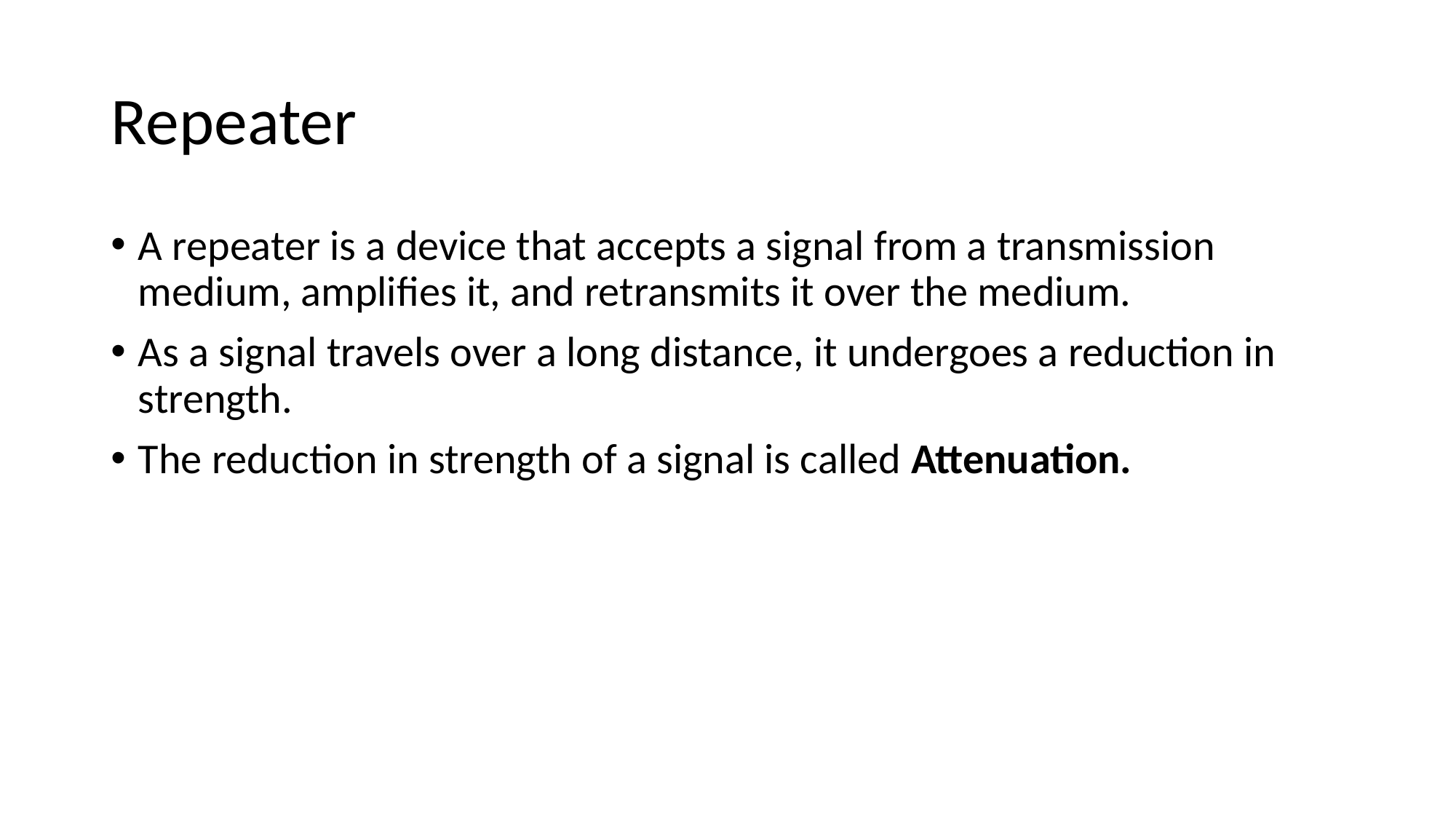

# Repeater
A repeater is a device that accepts a signal from a transmission medium, amplifies it, and retransmits it over the medium.
As a signal travels over a long distance, it undergoes a reduction in strength.
The reduction in strength of a signal is called Attenuation.